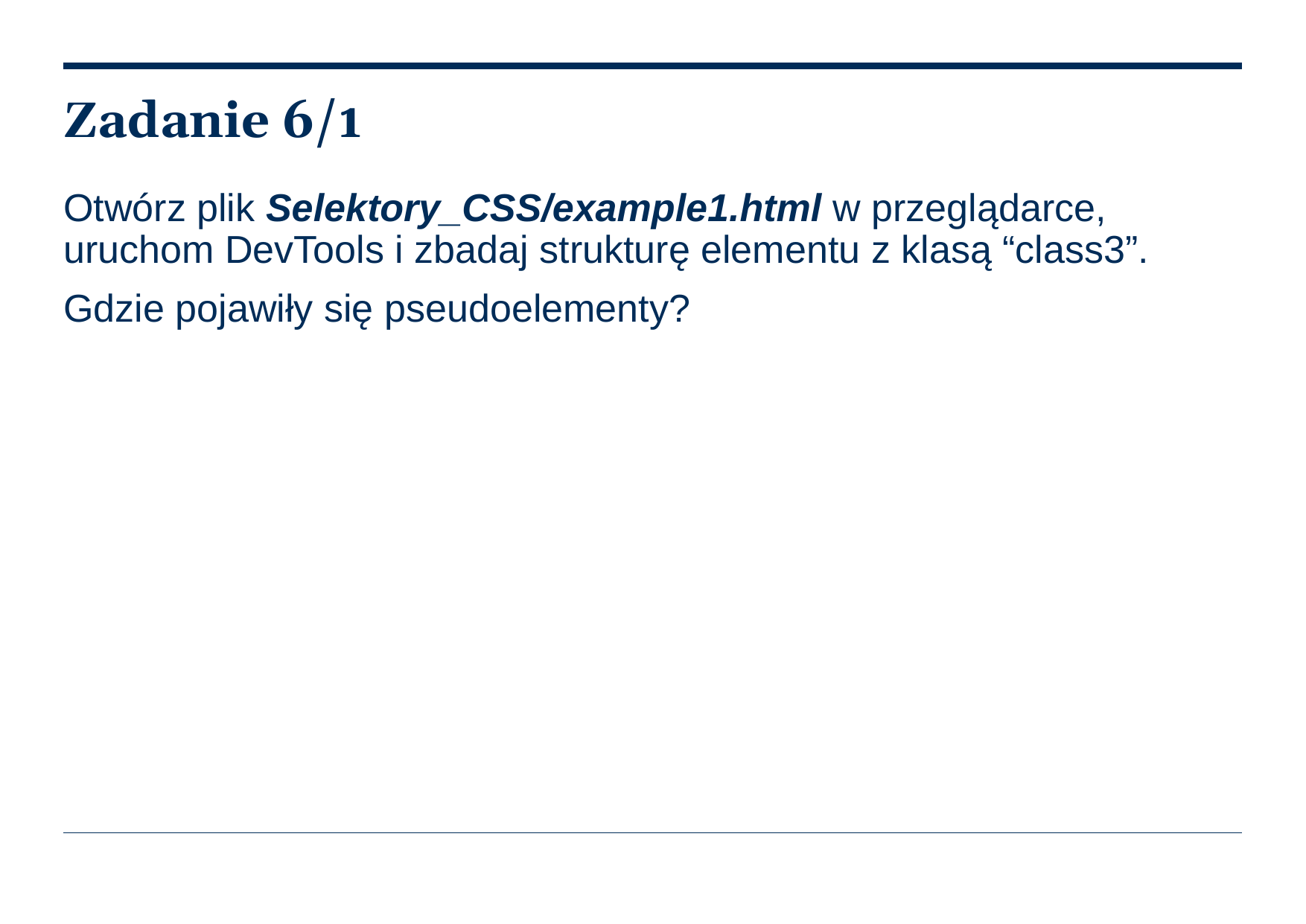

# Zadanie 6/1
Otwórz plik Selektory_CSS/example1.html w przeglądarce, uruchom DevTools i zbadaj strukturę elementu z klasą “class3”.
Gdzie pojawiły się pseudoelementy?